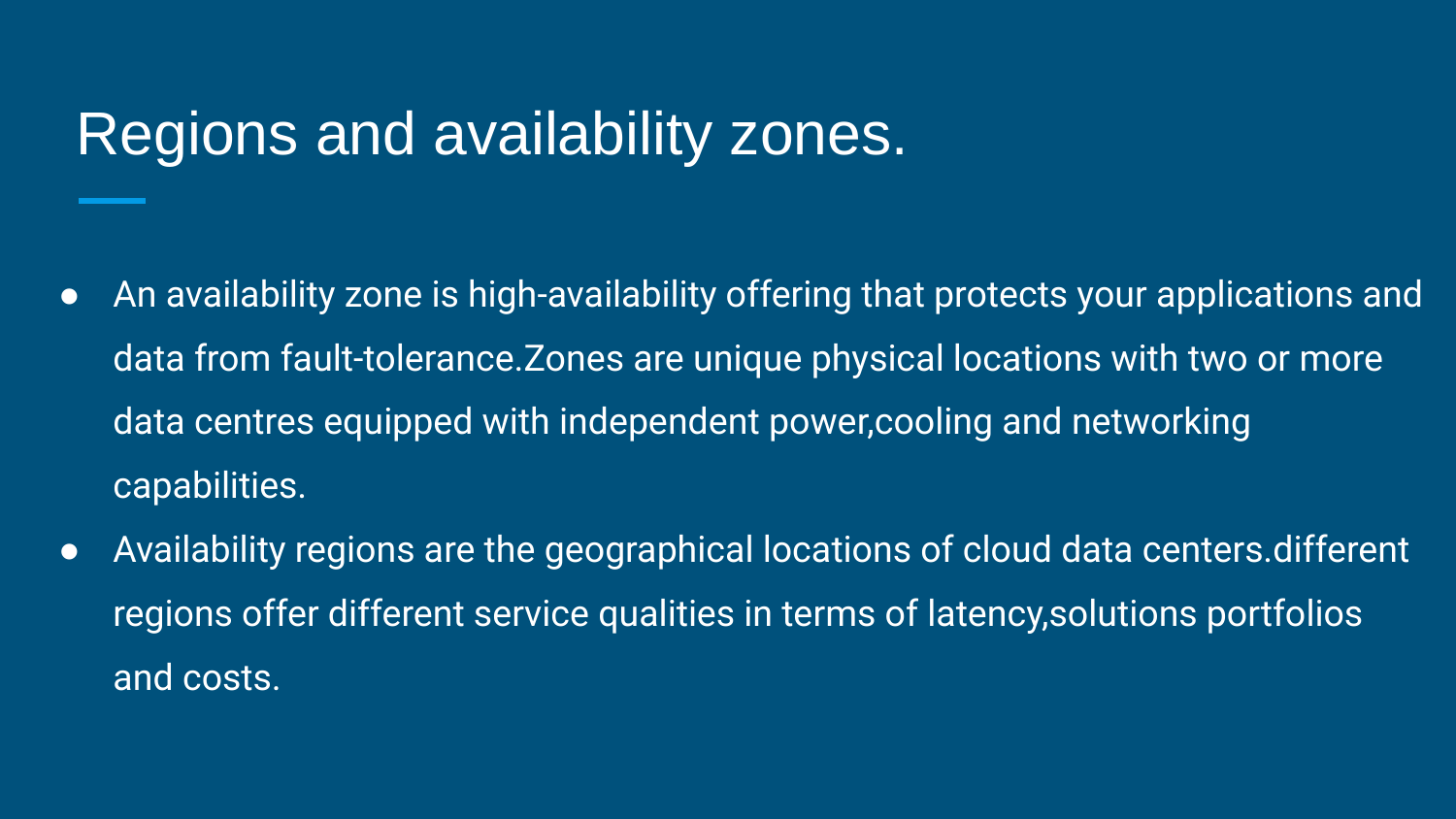

# Regions and availability zones.
An availability zone is high-availability offering that protects your applications and data from fault-tolerance.Zones are unique physical locations with two or more data centres equipped with independent power,cooling and networking capabilities.
Availability regions are the geographical locations of cloud data centers.different regions offer different service qualities in terms of latency,solutions portfolios and costs.